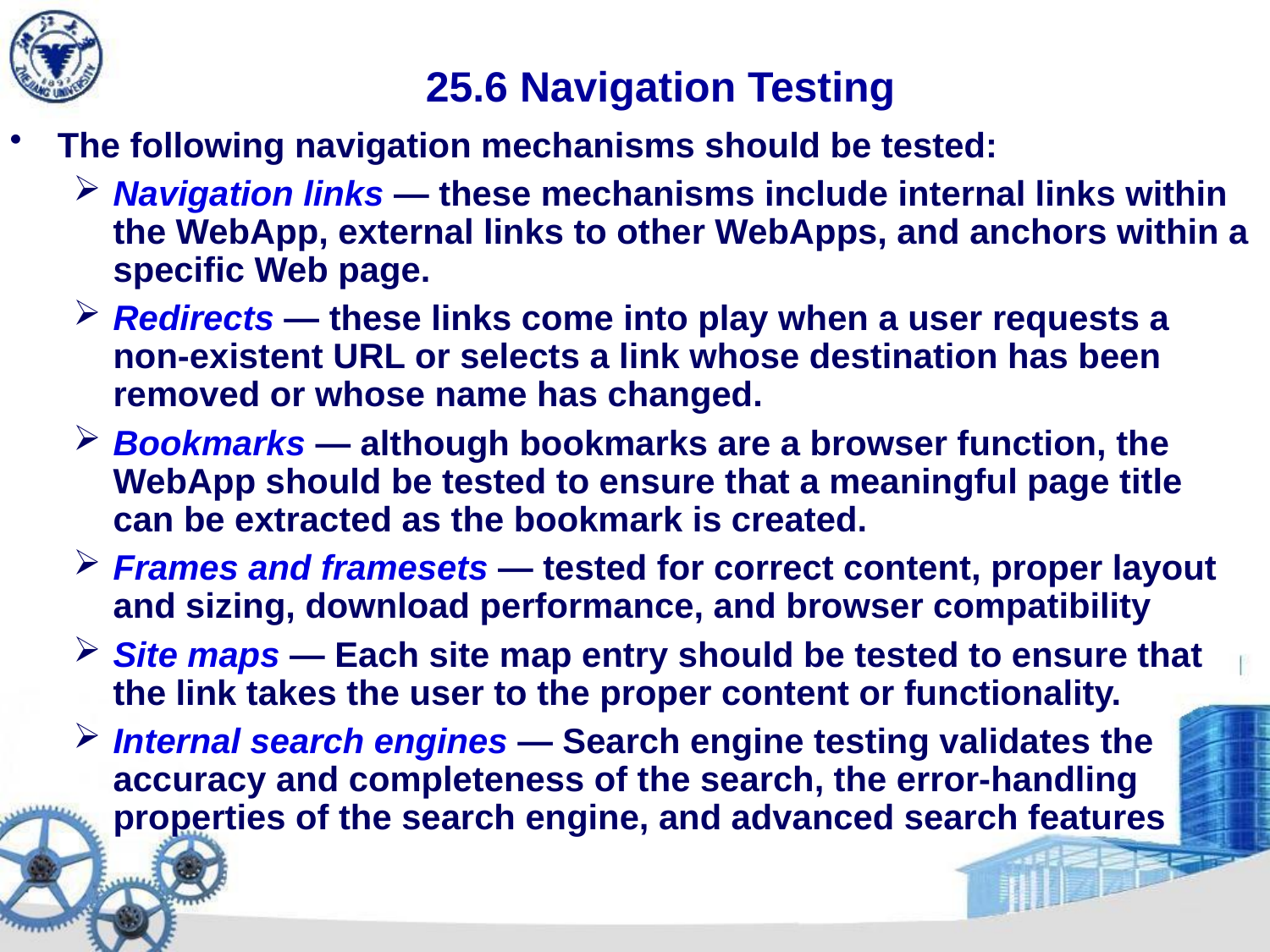

# 25.6 Navigation Testing
The following navigation mechanisms should be tested:
Navigation links — these mechanisms include internal links within the WebApp, external links to other WebApps, and anchors within a specific Web page.
Redirects — these links come into play when a user requests a non-existent URL or selects a link whose destination has been removed or whose name has changed.
Bookmarks — although bookmarks are a browser function, the WebApp should be tested to ensure that a meaningful page title can be extracted as the bookmark is created.
Frames and framesets — tested for correct content, proper layout and sizing, download performance, and browser compatibility
Site maps — Each site map entry should be tested to ensure that the link takes the user to the proper content or functionality.
Internal search engines — Search engine testing validates the accuracy and completeness of the search, the error-handling properties of the search engine, and advanced search features